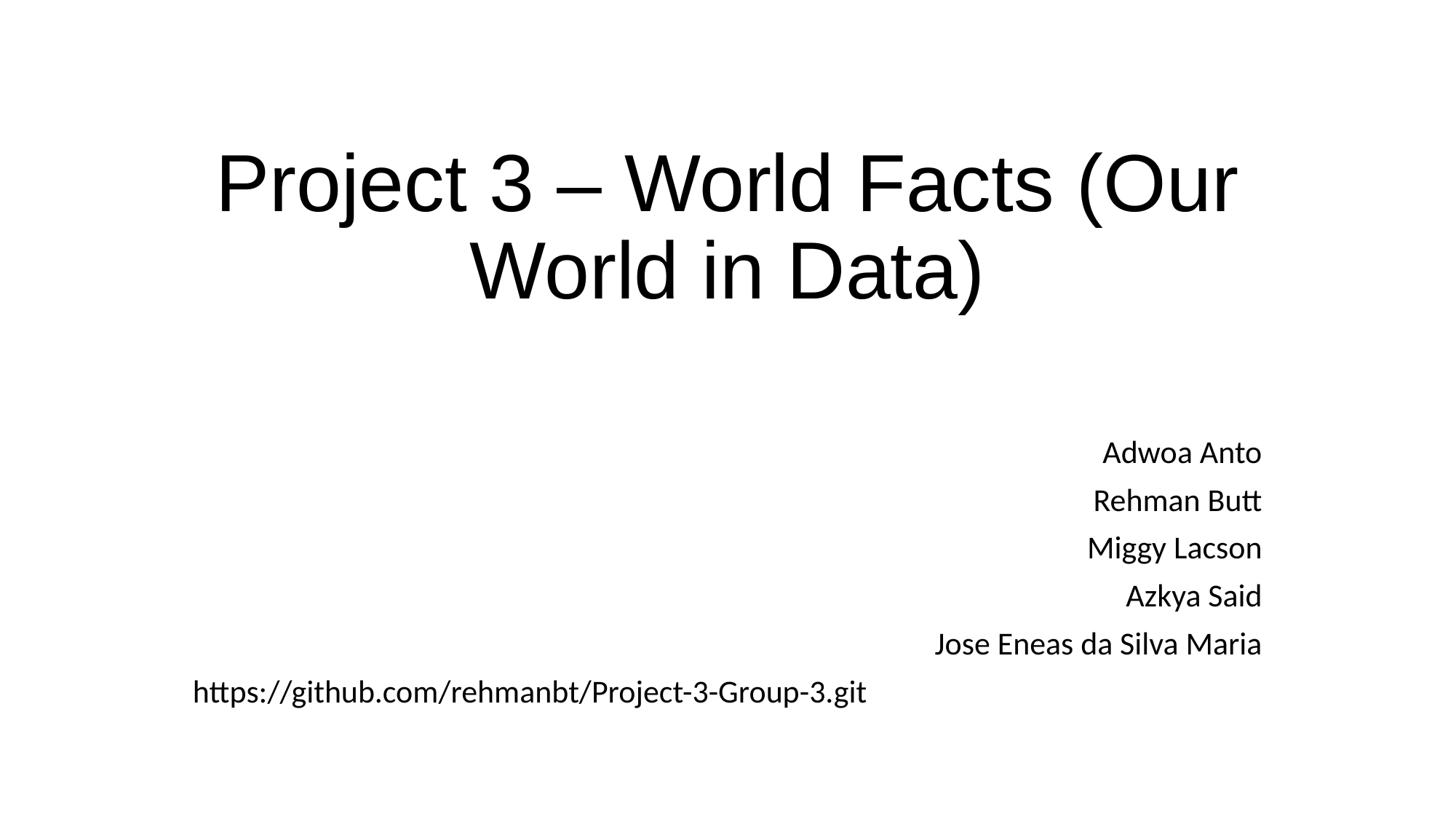

# Project 3 – World Facts (Our World in Data)
Adwoa Anto
Rehman Butt
Miggy Lacson
Azkya Said
Jose Eneas da Silva Maria
https://github.com/rehmanbt/Project-3-Group-3.git